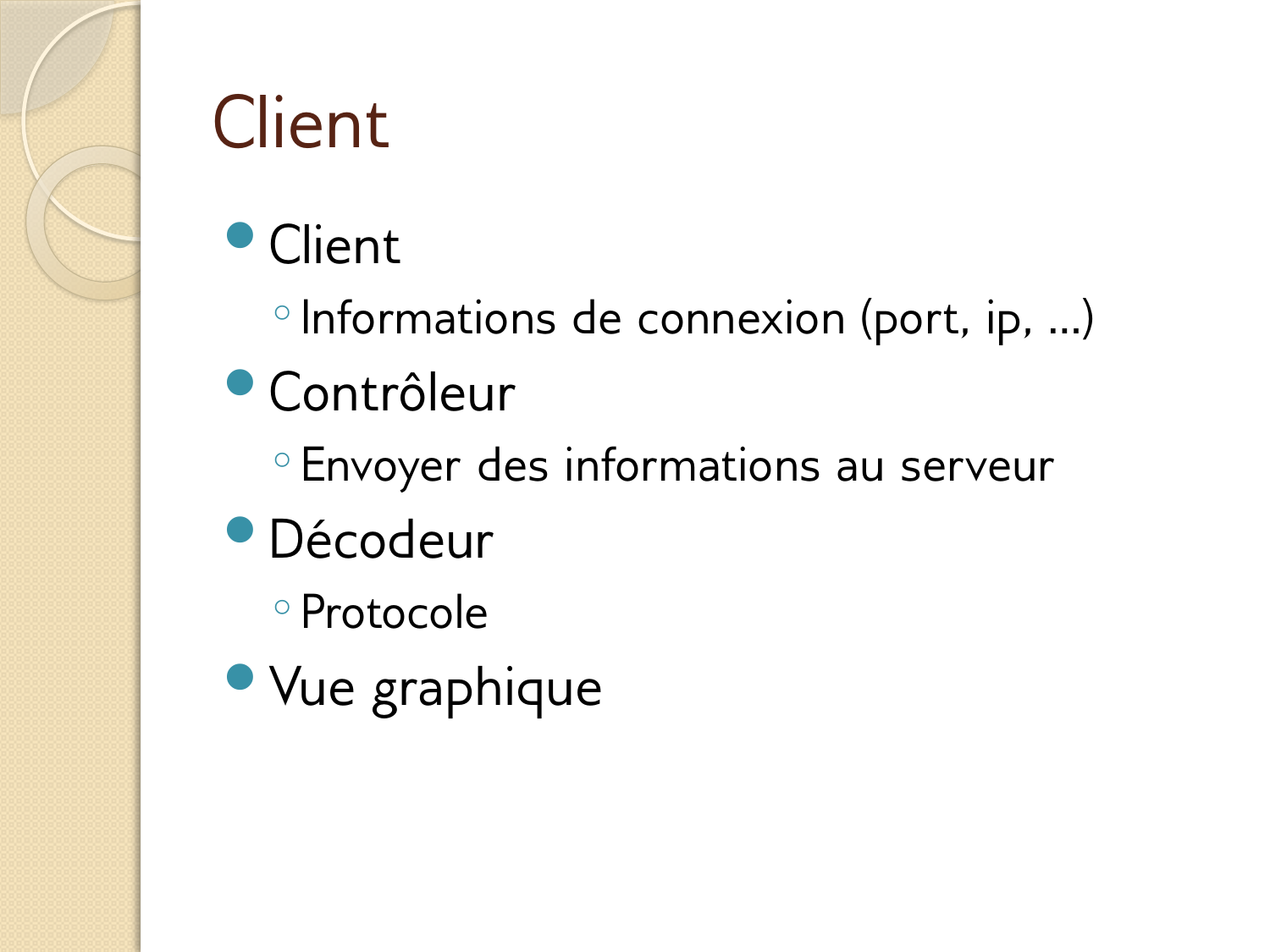

# Client
Client
Informations de connexion (port, ip, …)
Contrôleur
Envoyer des informations au serveur
Décodeur
Protocole
Vue graphique